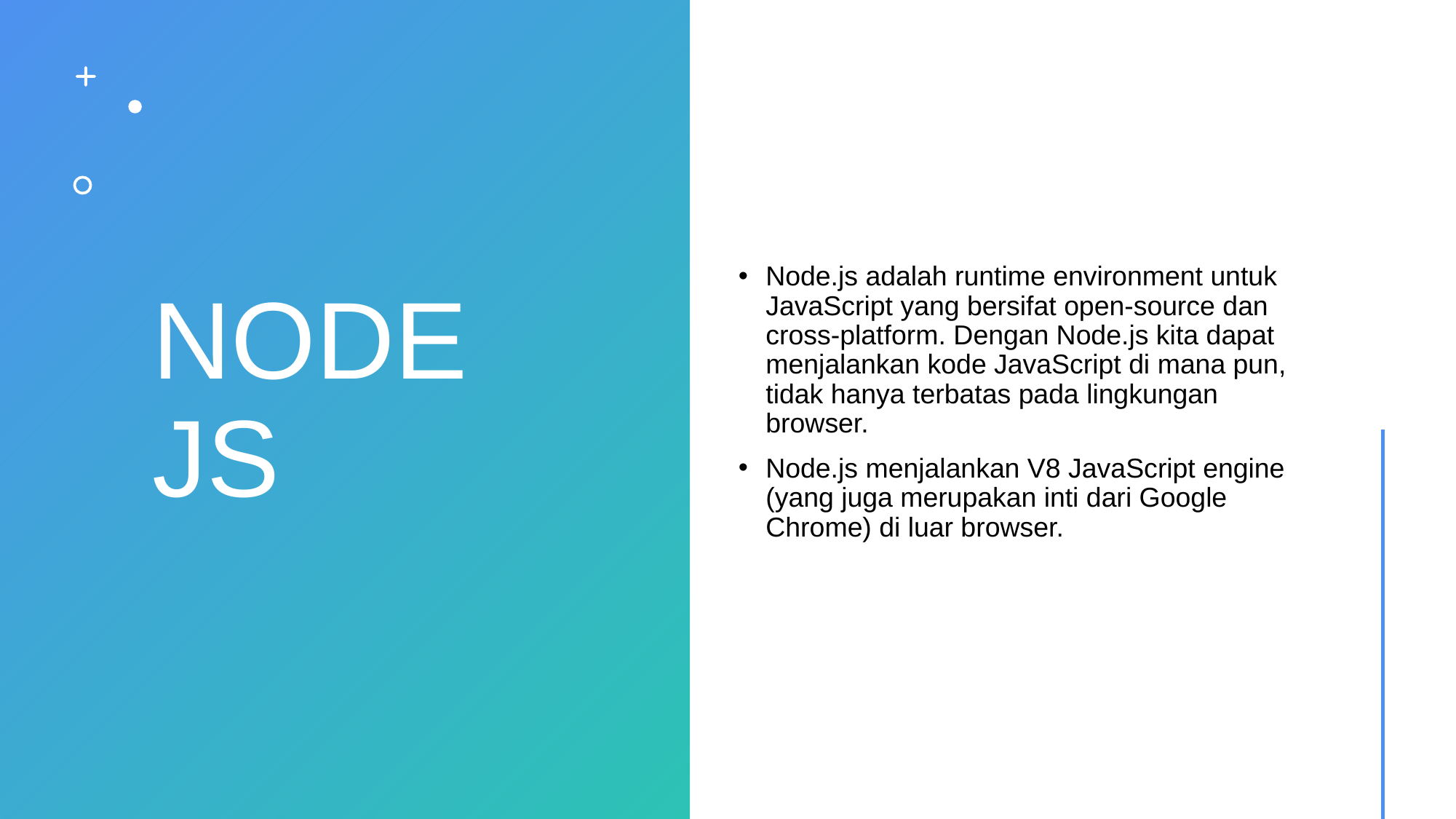

# NODE JS
Node.js adalah runtime environment untuk JavaScript yang bersifat open-source dan cross-platform. Dengan Node.js kita dapat menjalankan kode JavaScript di mana pun, tidak hanya terbatas pada lingkungan browser.
Node.js menjalankan V8 JavaScript engine (yang juga merupakan inti dari Google Chrome) di luar browser.